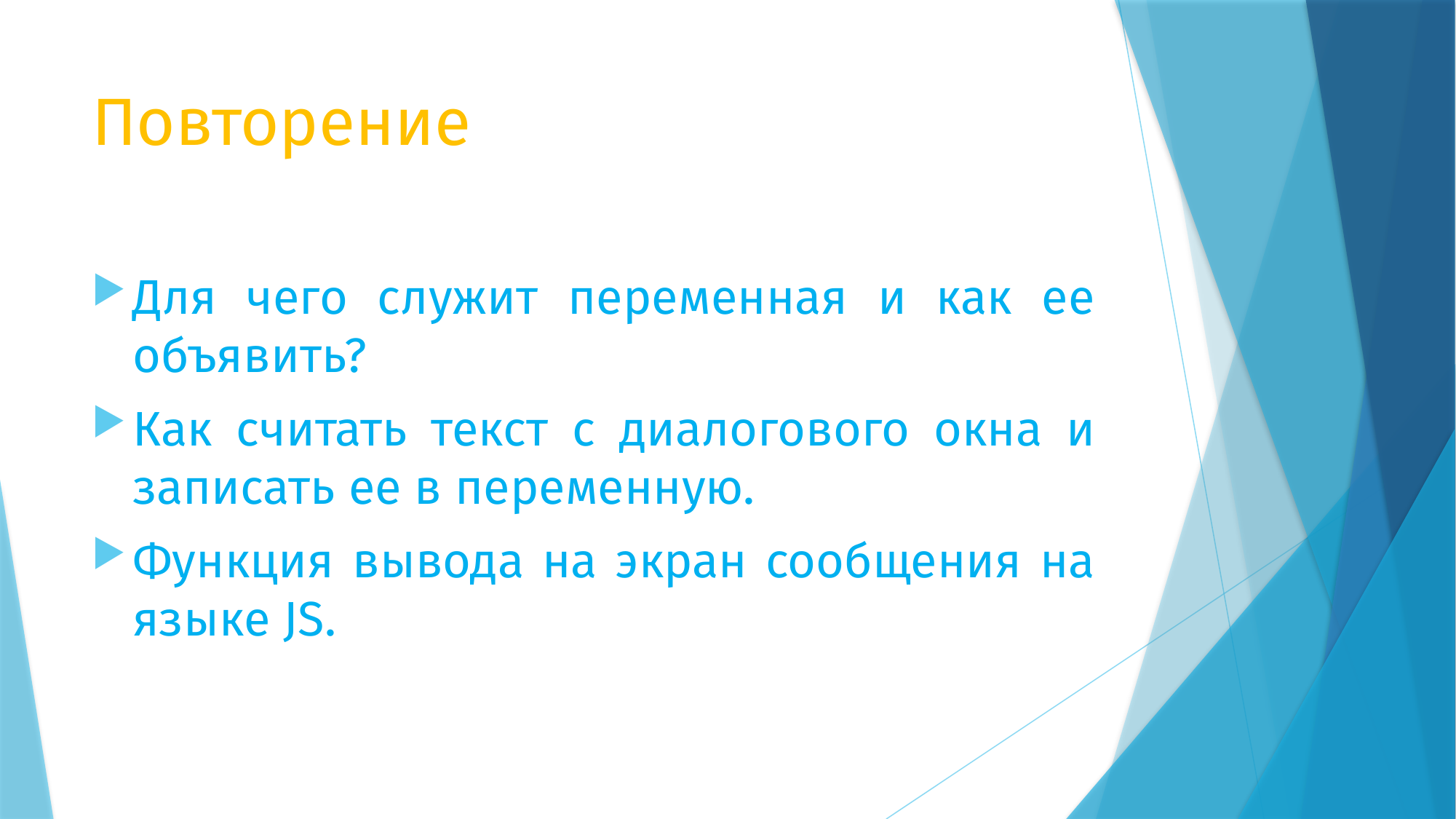

# Повторение
Для чего служит переменная и как ее объявить?
Как считать текст с диалогового окна и записать ее в переменную.
Функция вывода на экран сообщения на языке JS.